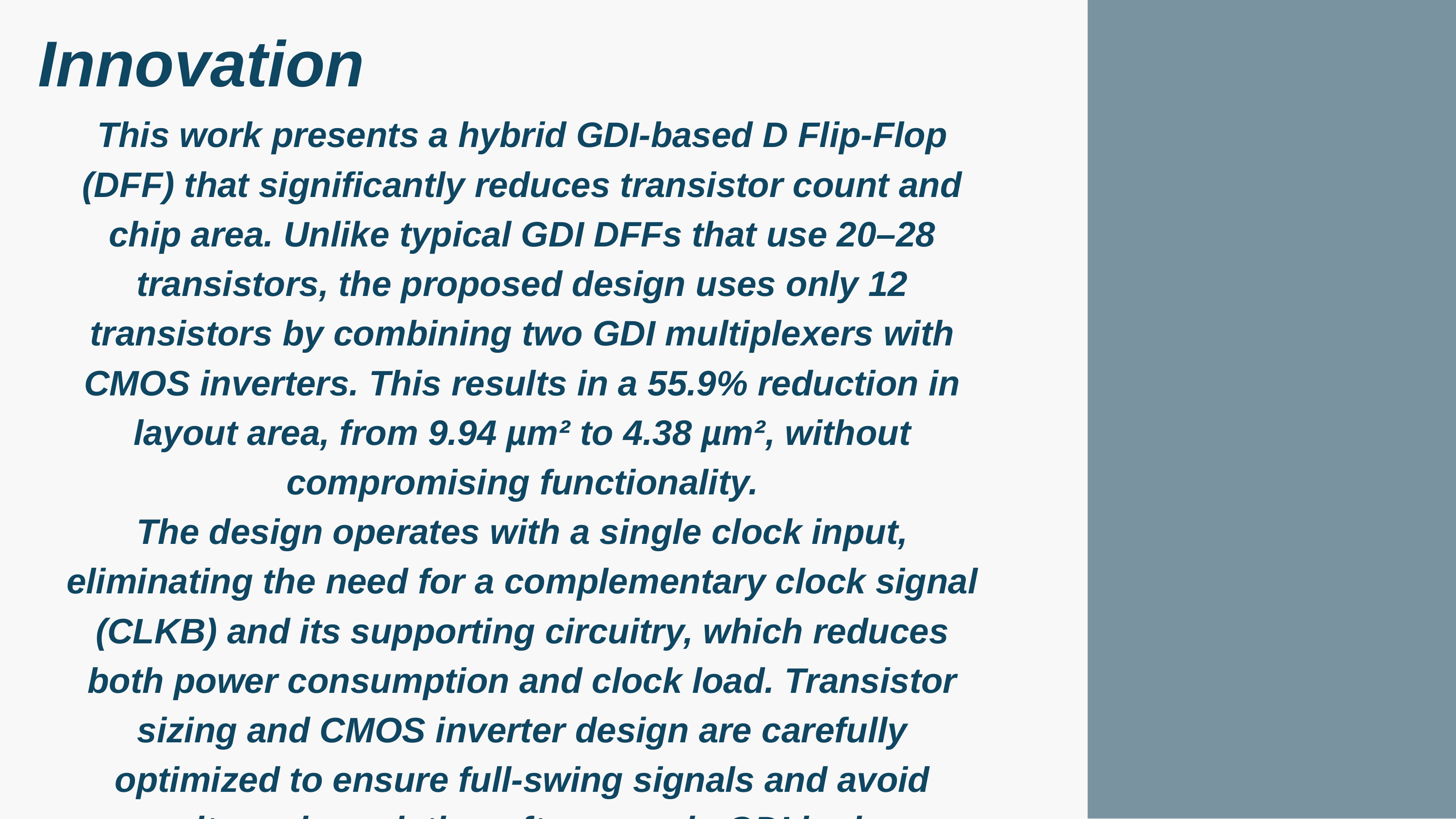

Innovation
This work presents a hybrid GDI-based D Flip-Flop (DFF) that significantly reduces transistor count and chip area. Unlike typical GDI DFFs that use 20–28 transistors, the proposed design uses only 12 transistors by combining two GDI multiplexers with CMOS inverters. This results in a 55.9% reduction in layout area, from 9.94 µm² to 4.38 µm², without compromising functionality.
The design operates with a single clock input, eliminating the need for a complementary clock signal (CLKB) and its supporting circuitry, which reduces both power consumption and clock load. Transistor sizing and CMOS inverter design are carefully optimized to ensure full-swing signals and avoid voltage degradation often seen in GDI logic.
Simulation results show that this DFF is 13.8% faster and consumes 62.8% less power than the standard CMOS DFF, making it highly suitable for low-power, high-density applications.